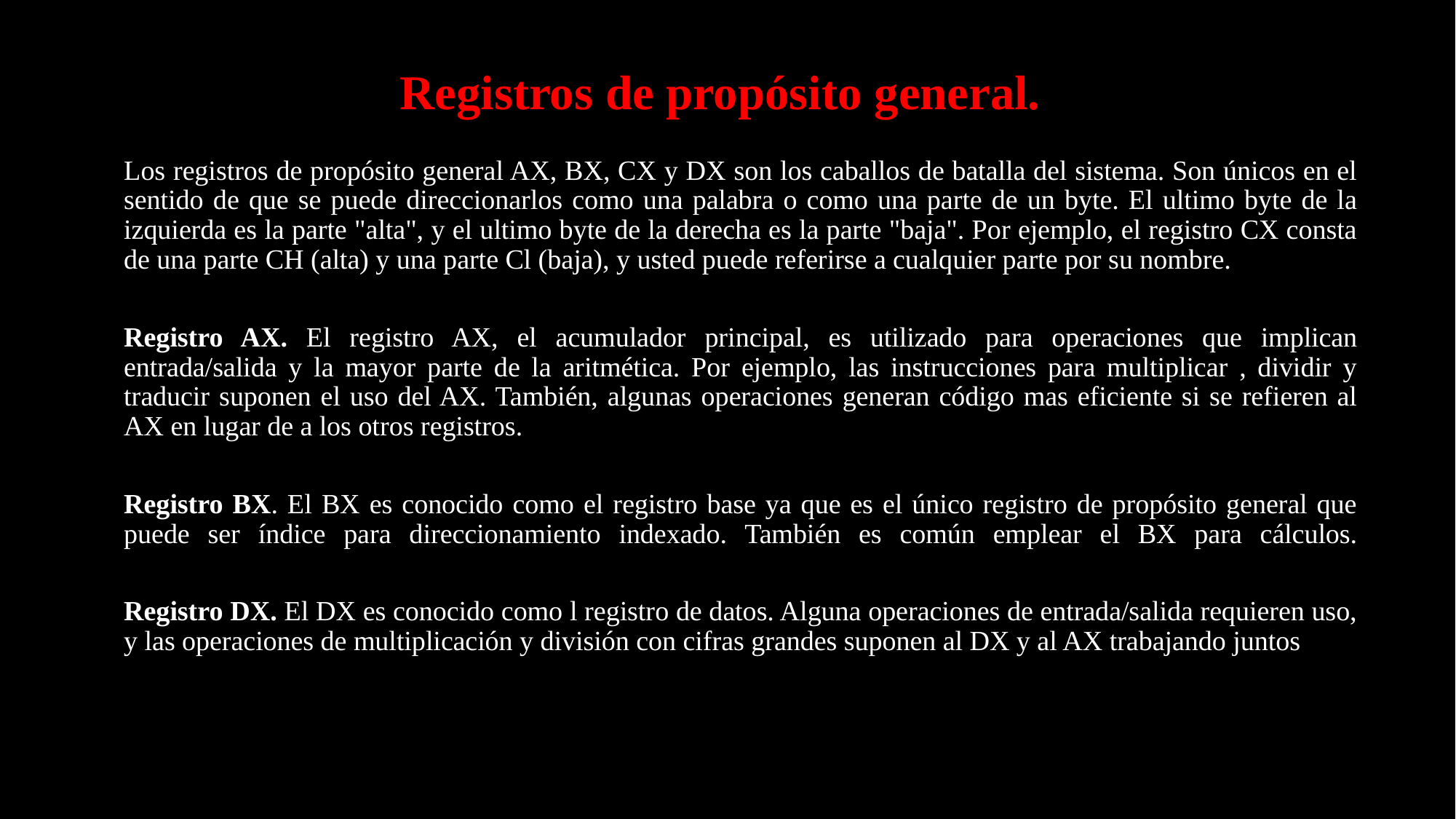

# Registros de propósito general.
Los registros de propósito general AX, BX, CX y DX son los caballos de batalla del sistema. Son únicos en el sentido de que se puede direccionarlos como una palabra o como una parte de un byte. El ultimo byte de la izquierda es la parte "alta", y el ultimo byte de la derecha es la parte "baja". Por ejemplo, el registro CX consta de una parte CH (alta) y una parte Cl (baja), y usted puede referirse a cualquier parte por su nombre.
Registro AX. El registro AX, el acumulador principal, es utilizado para operaciones que implican entrada/salida y la mayor parte de la aritmética. Por ejemplo, las instrucciones para multiplicar , dividir y traducir suponen el uso del AX. También, algunas operaciones generan código mas eficiente si se refieren al AX en lugar de a los otros registros.
Registro BX. El BX es conocido como el registro base ya que es el único registro de propósito general que puede ser índice para direccionamiento indexado. También es común emplear el BX para cálculos.
Registro DX. El DX es conocido como l registro de datos. Alguna operaciones de entrada/salida requieren uso, y las operaciones de multiplicación y división con cifras grandes suponen al DX y al AX trabajando juntos